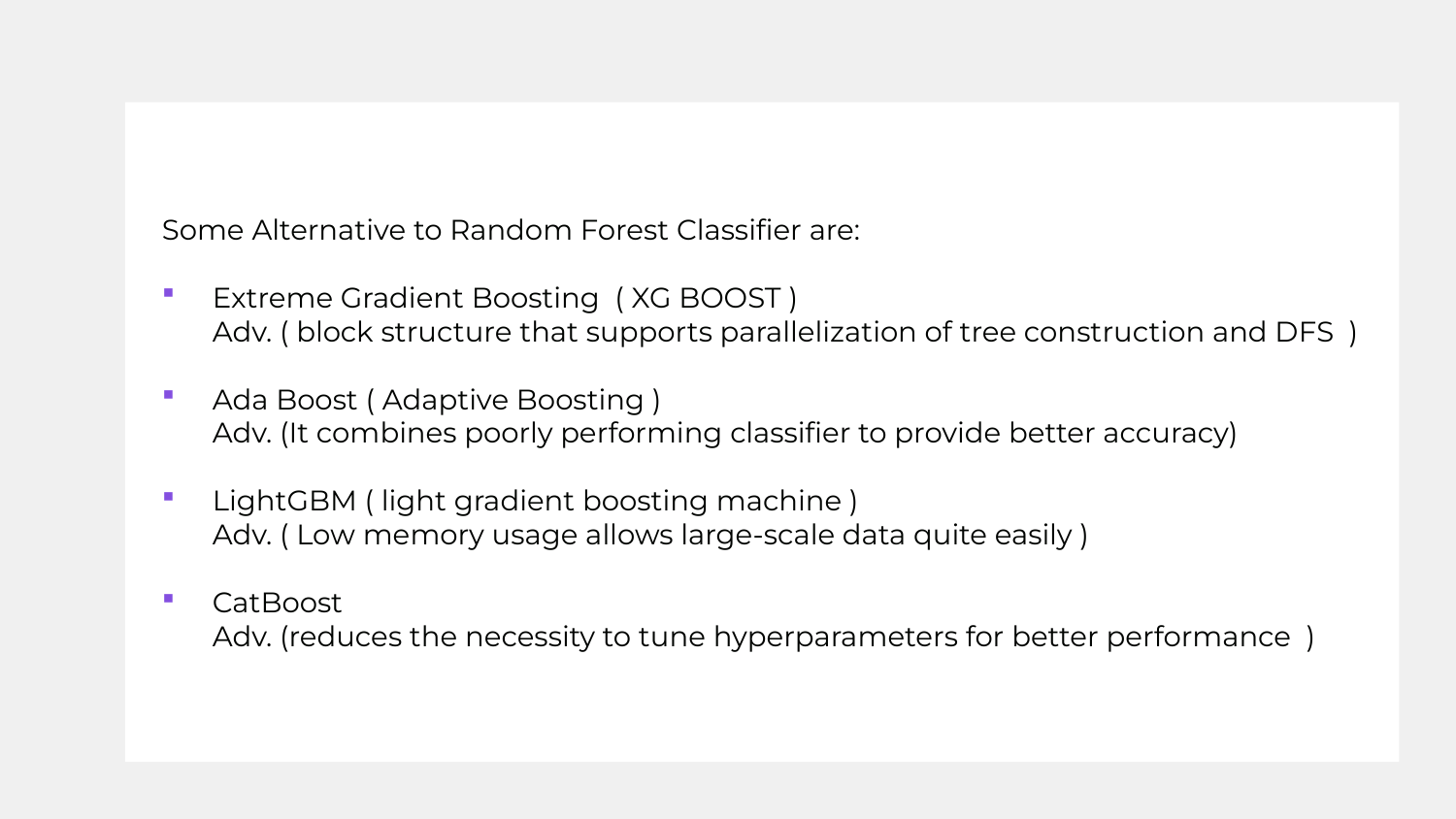

Some Alternative to Random Forest Classifier are:

Extreme Gradient Boosting  ( XG BOOST )
	Adv. ( block structure that supports parallelization of tree construction and DFS  )

Ada Boost ( Adaptive Boosting )
	Adv. (It combines poorly performing classifier to provide better accuracy)

LightGBM ( light gradient boosting machine )
	Adv. ( Low memory usage allows large-scale data quite easily )

CatBoost
	Adv. (reduces the necessity to tune hyperparameters for better performance  )